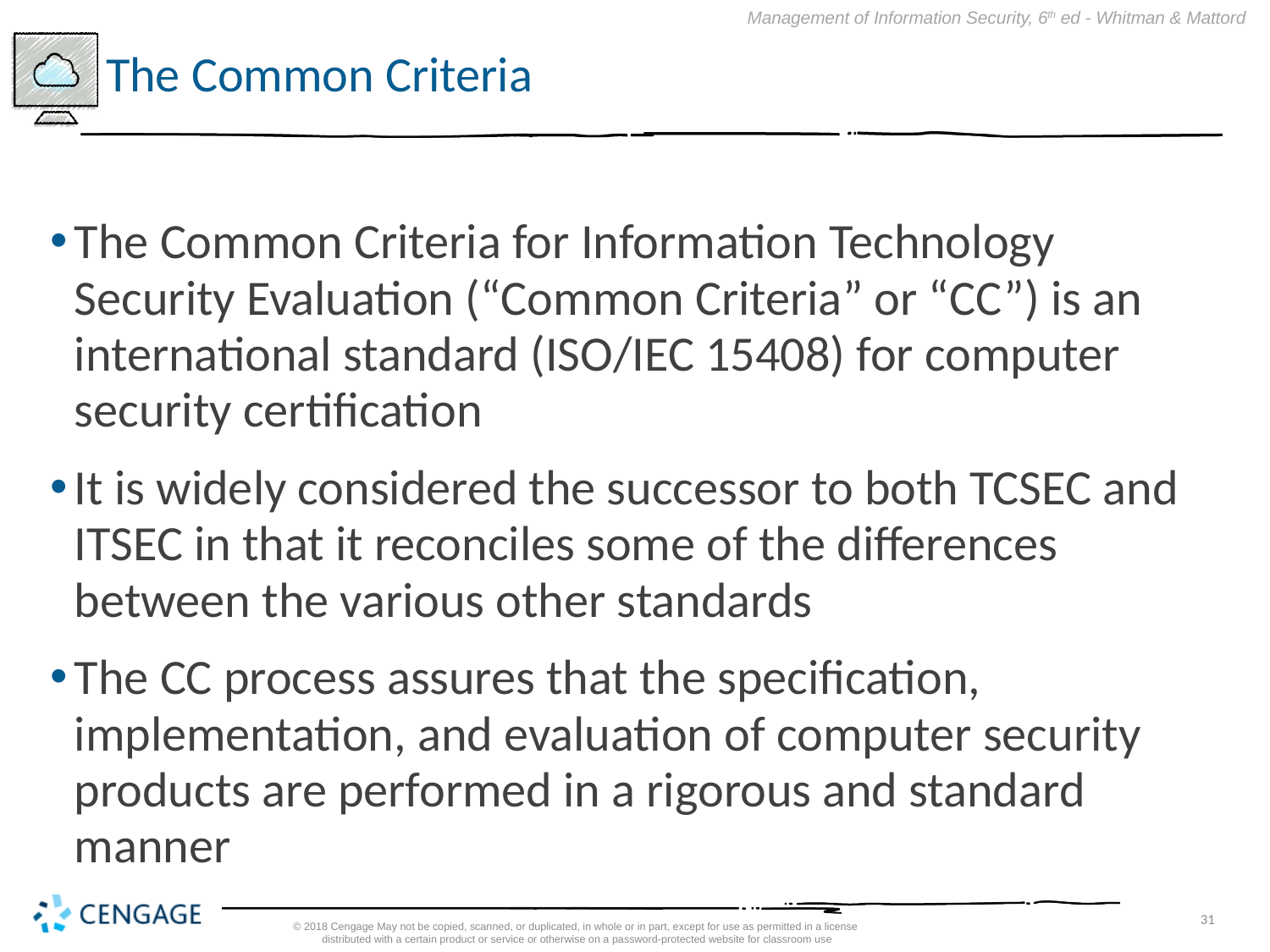

# The Common Criteria
The Common Criteria for Information Technology Security Evaluation (“Common Criteria” or “CC”) is an international standard (ISO/IEC 15408) for computer security certification
It is widely considered the successor to both TCSEC and ITSEC in that it reconciles some of the differences between the various other standards
The CC process assures that the specification, implementation, and evaluation of computer security products are performed in a rigorous and standard manner